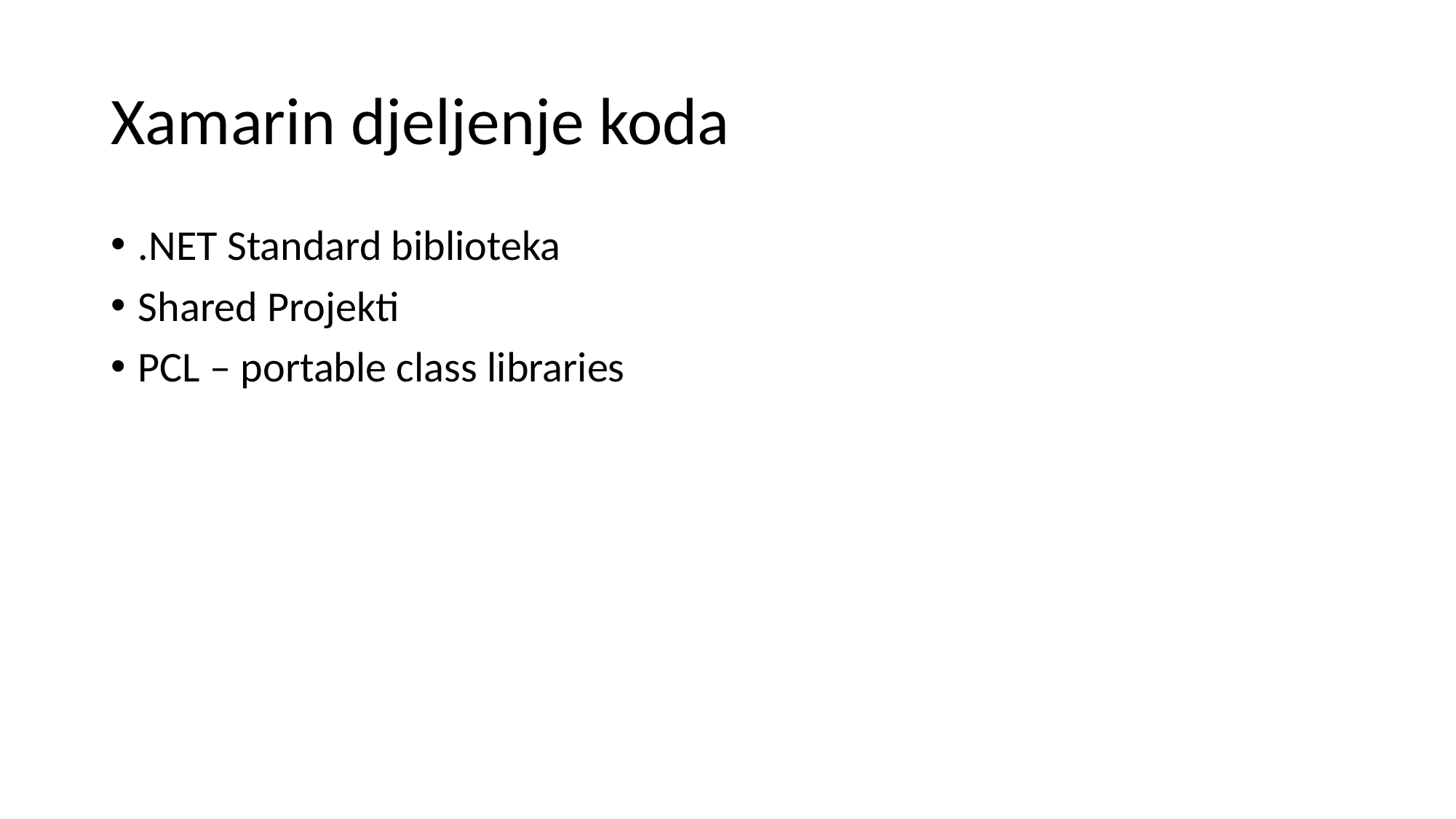

# Xamarin djeljenje koda
.NET Standard biblioteka
Shared Projekti
PCL – portable class libraries